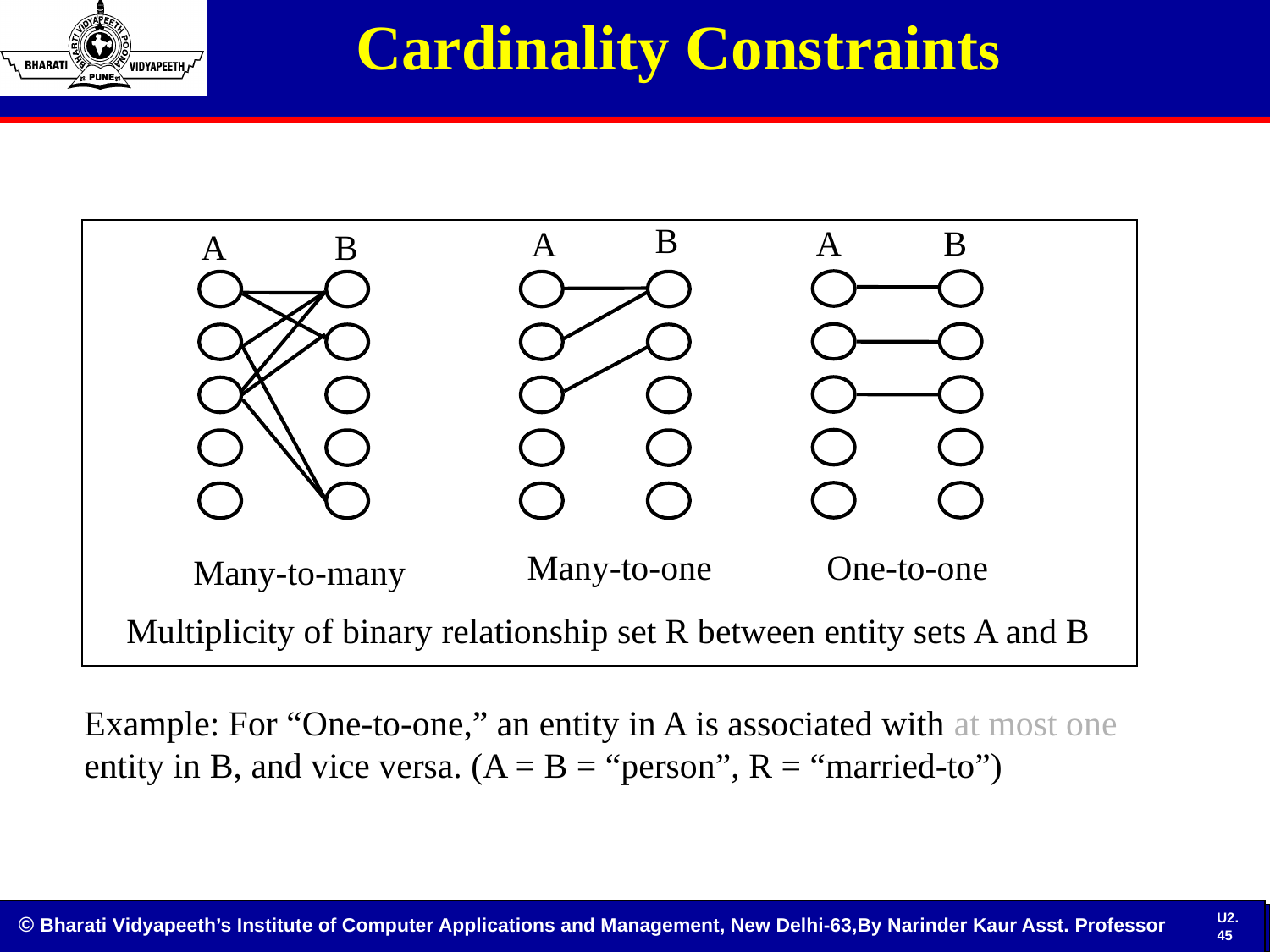

# Cardinality Constraints
B
A

Many-to-one
B
A

One-to-one
A
B

Many-to-many

Multiplicity of binary relationship set R between entity sets A and B
Example: For “One-to-one,” an entity in A is associated with at most one entity in B, and vice versa. (A = B = “person”, R = “married-to”)